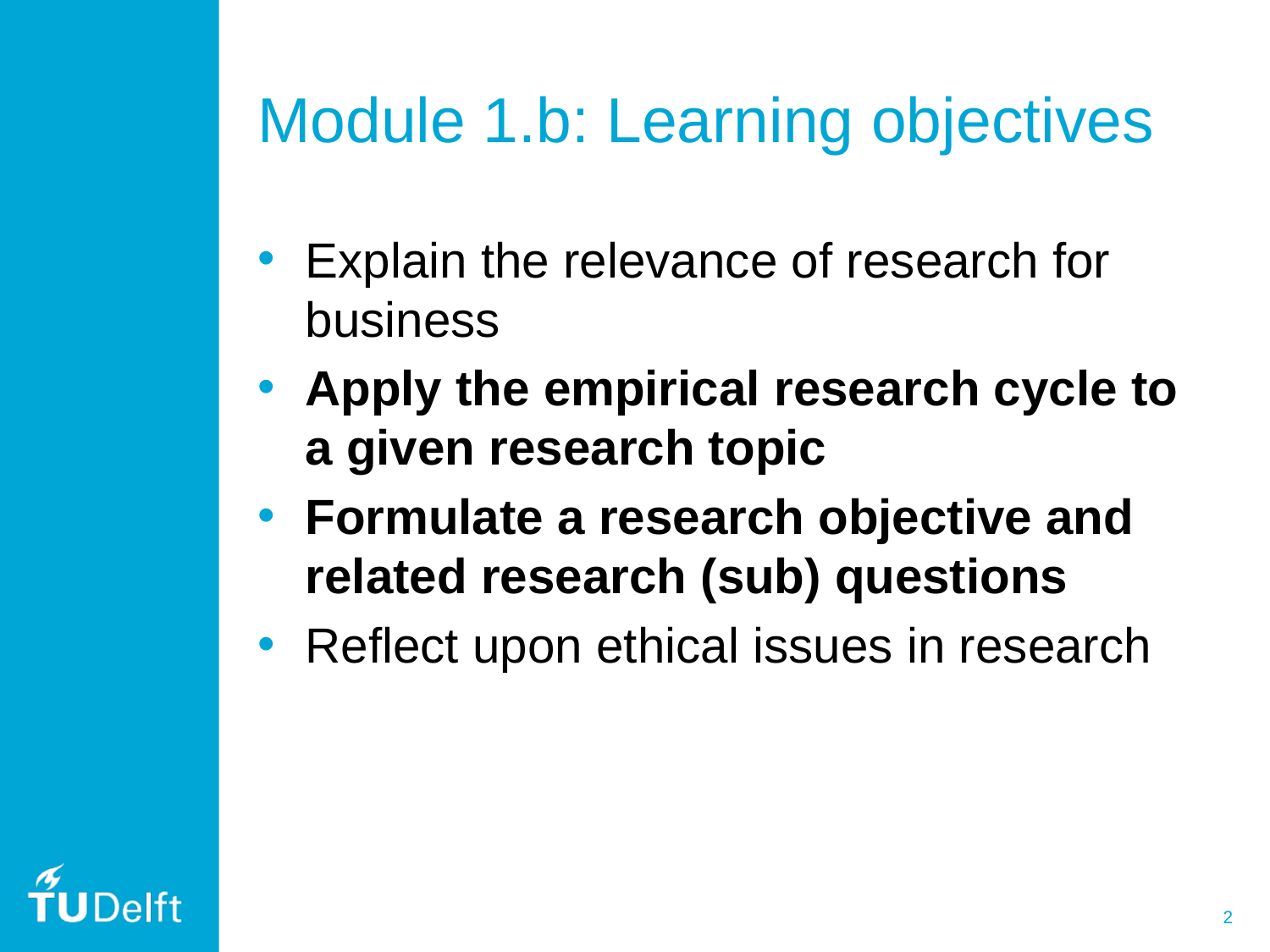

# Module 1.b: Learning objectives
Explain the relevance of research for business
Apply the empirical research cycle to a given research topic
Formulate a research objective and related research (sub) questions
Reflect upon ethical issues in research